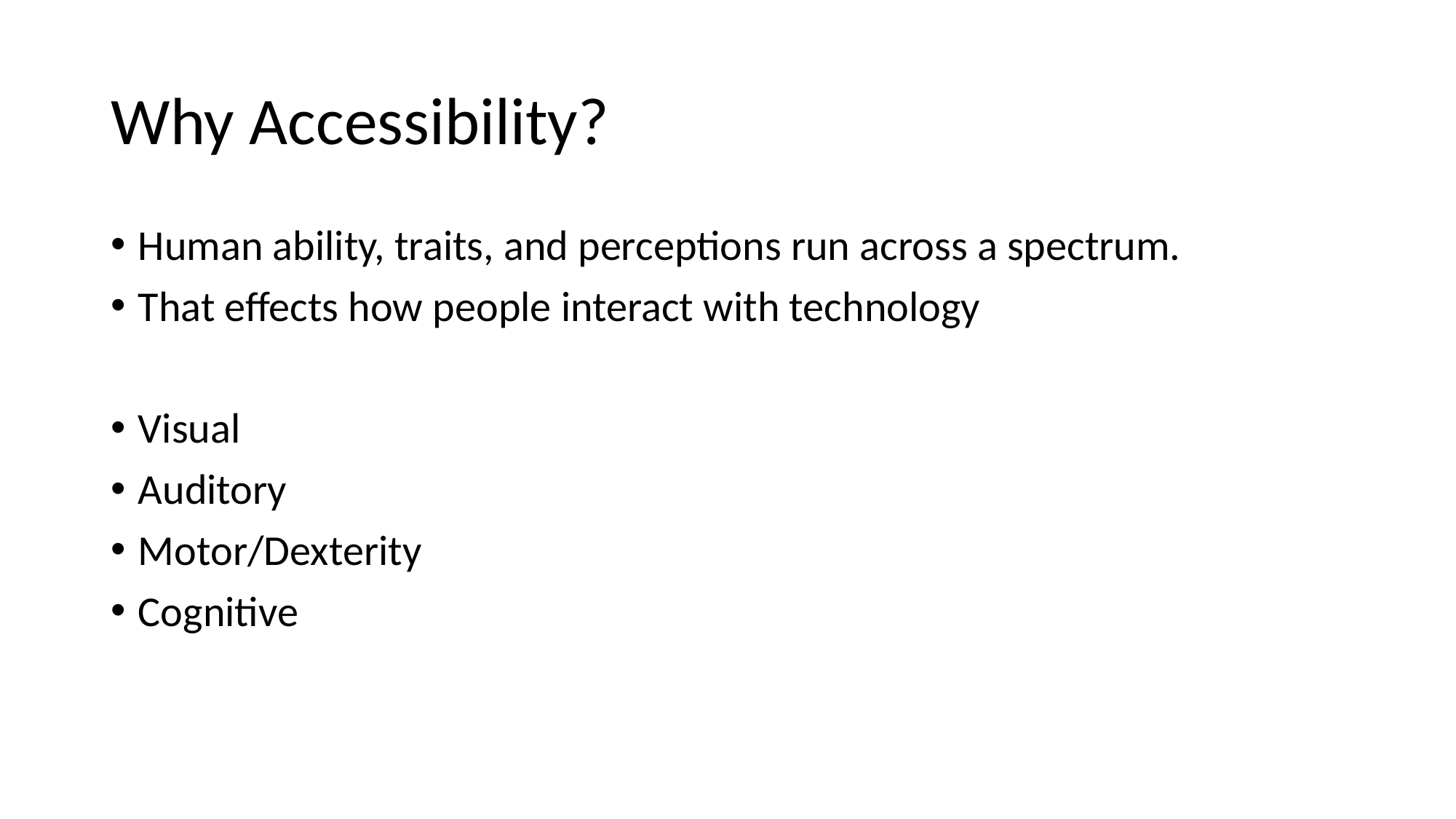

# Why Accessibility?
Human ability, traits, and perceptions run across a spectrum.
That effects how people interact with technology

Visual
Auditory
Motor/Dexterity
Cognitive